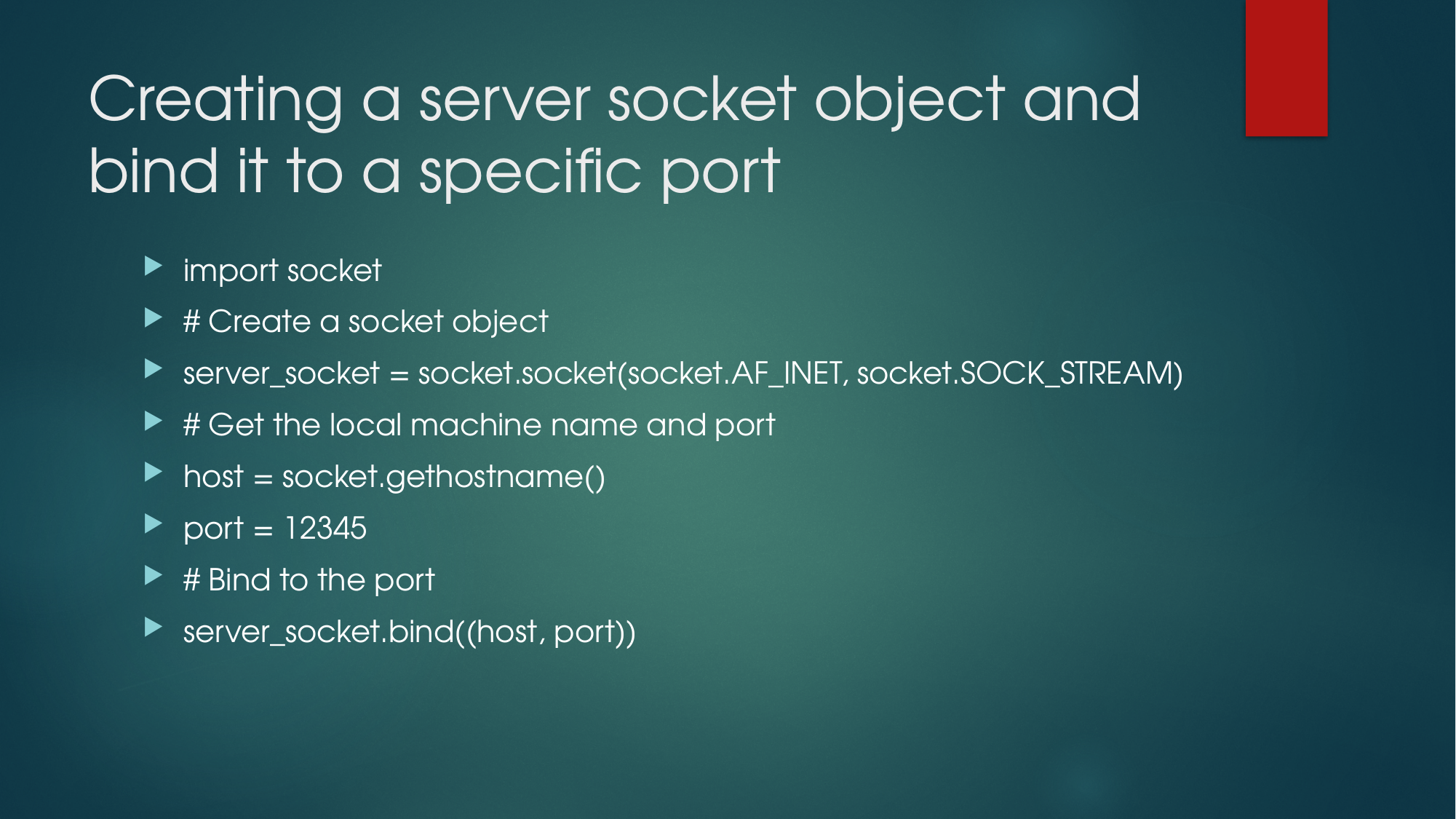

# Creating a server socket object and bind it to a specific port
import socket
# Create a socket object
server_socket = socket.socket(socket.AF_INET, socket.SOCK_STREAM)
# Get the local machine name and port
host = socket.gethostname()
port = 12345
# Bind to the port
server_socket.bind((host, port))